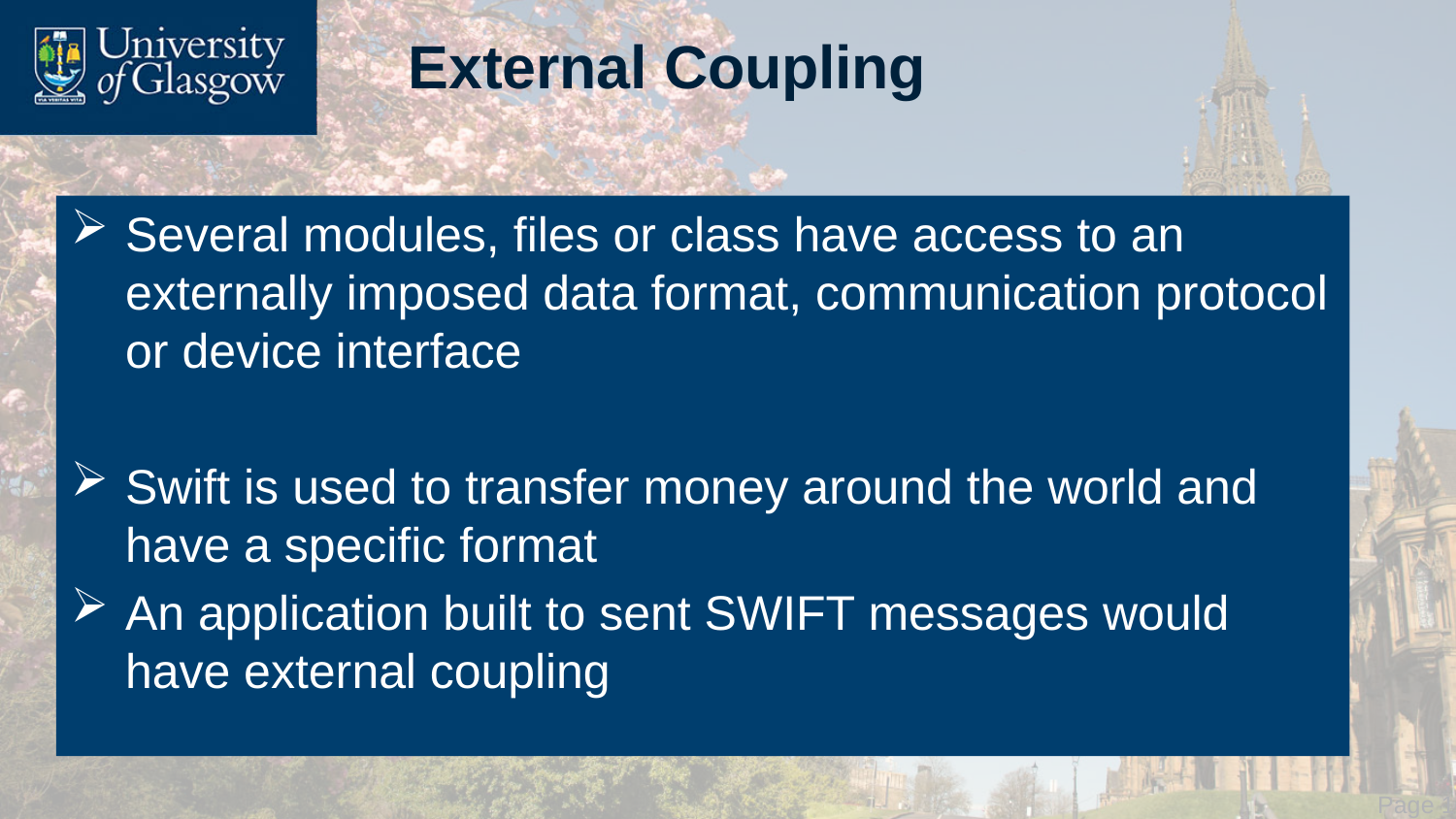

# External Coupling
Several modules, files or class have access to an externally imposed data format, communication protocol or device interface

Swift is used to transfer money around the world and have a specific format
An application built to sent SWIFT messages would have external coupling
 Page 10